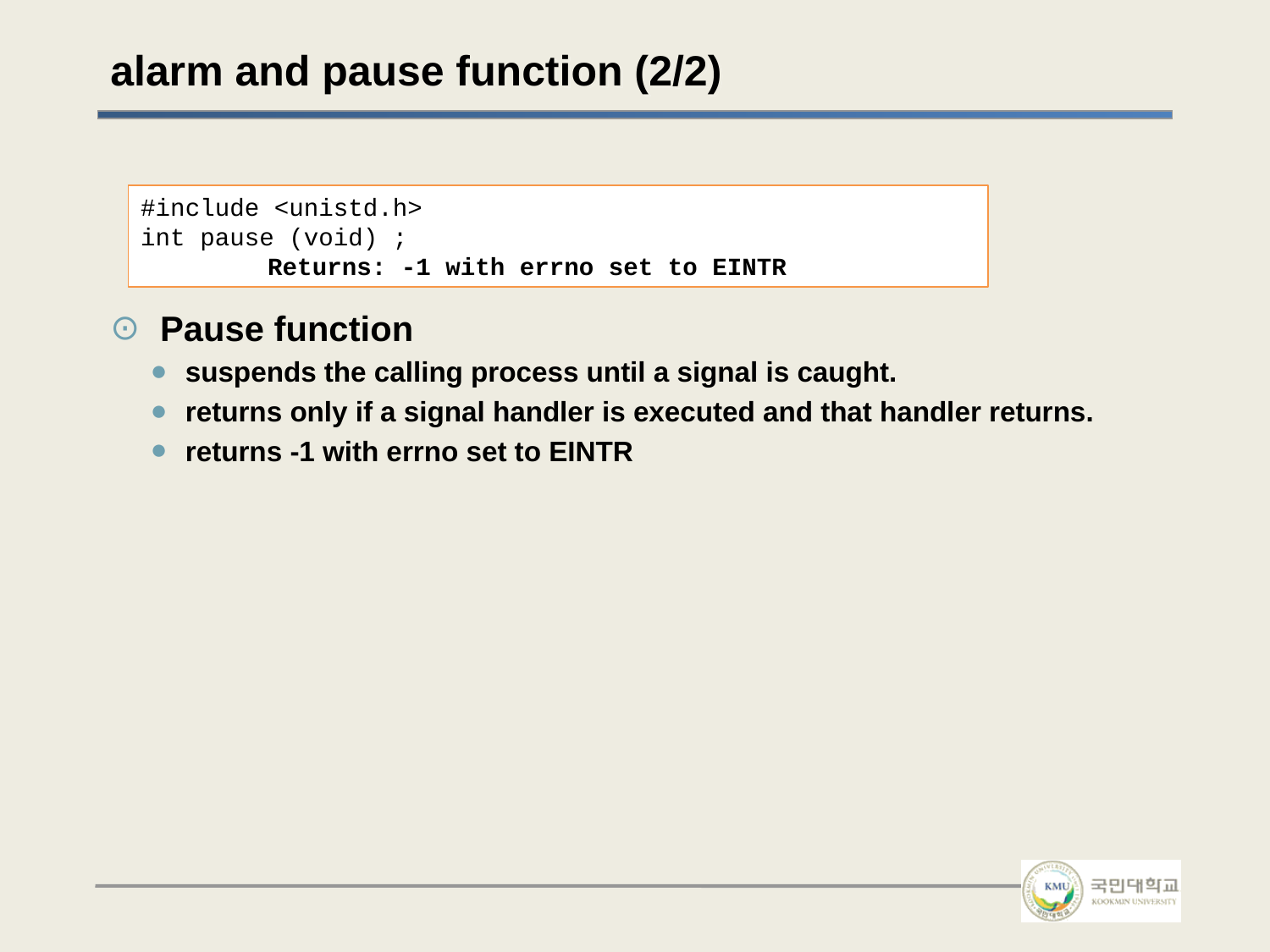

# alarm and pause function (2/2)

Pause function
suspends the calling process until a signal is caught.
returns only if a signal handler is executed and that handler returns.
returns -1 with errno set to EINTR
#include <unistd.h>
int pause (void) ;
	Returns: -1 with errno set to EINTR